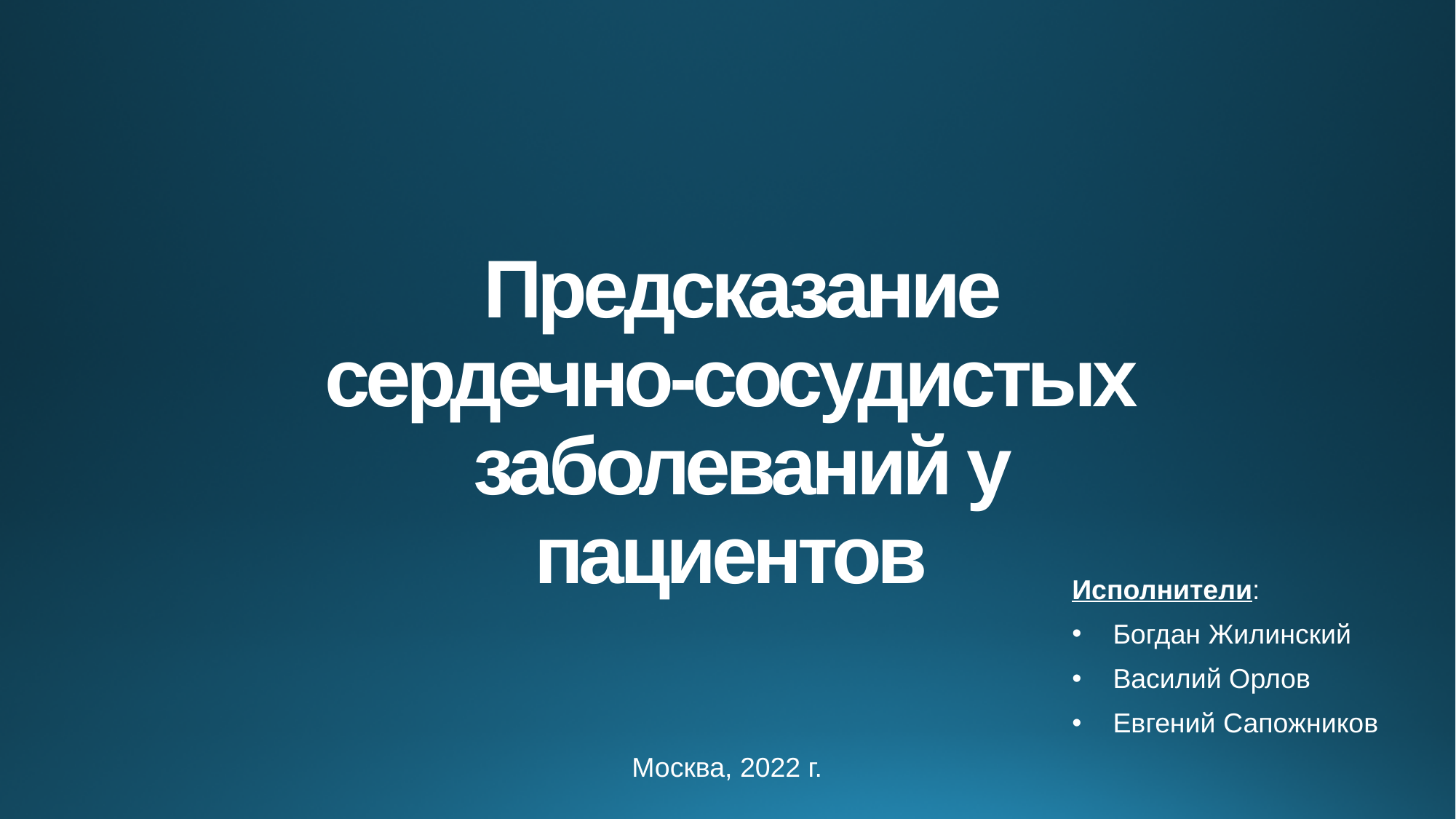

# Предсказание сердечно-сосудистых заболеваний у пациентов
Исполнители:
Богдан Жилинский
Василий Орлов
Евгений Сапожников
Москва, 2022 г.